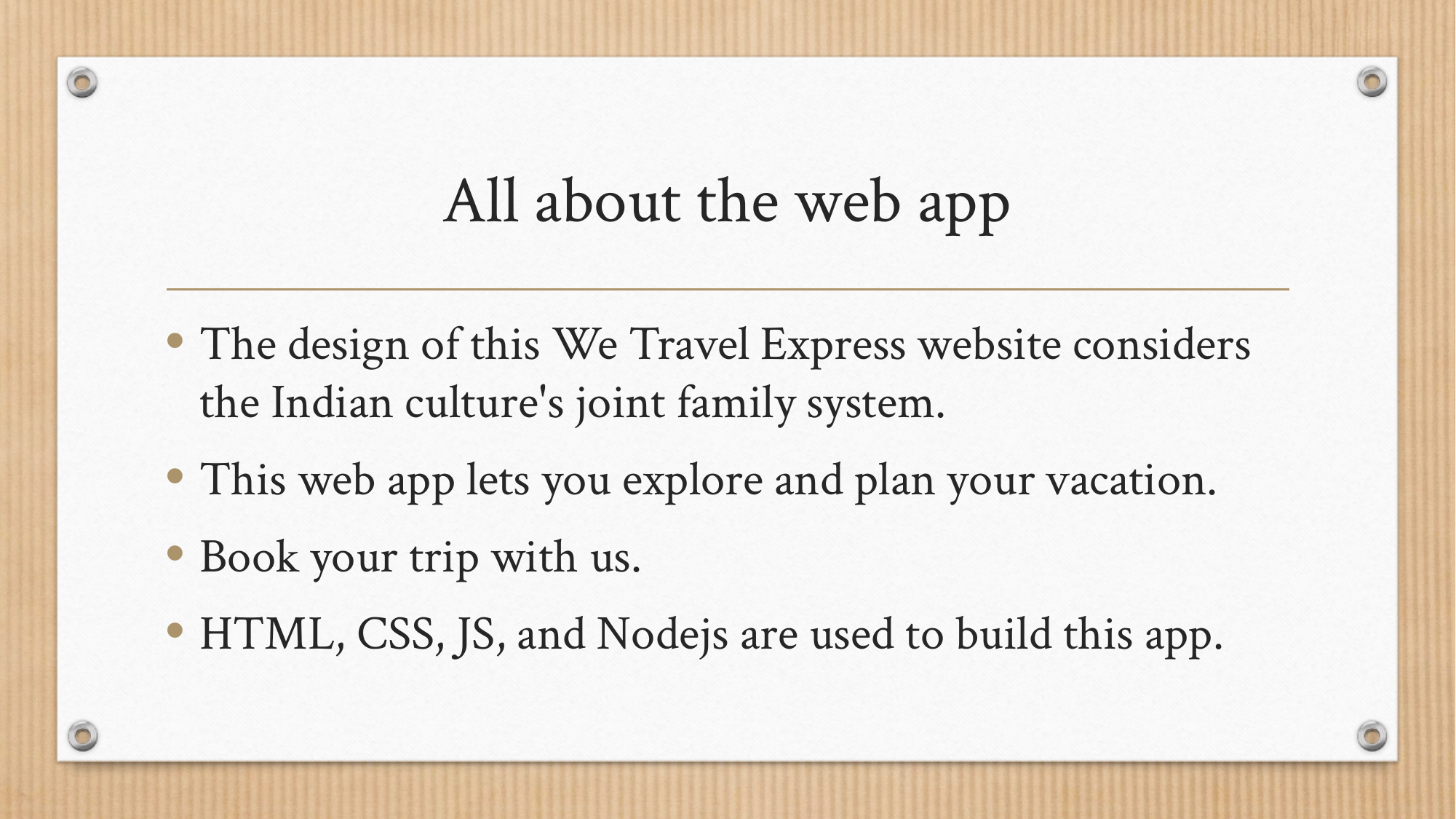

# All about the web app
The design of this We Travel Express website considers the Indian culture's joint family system.
This web app lets you explore and plan your vacation.
Book your trip with us.
HTML, CSS, JS, and Nodejs are used to build this app.